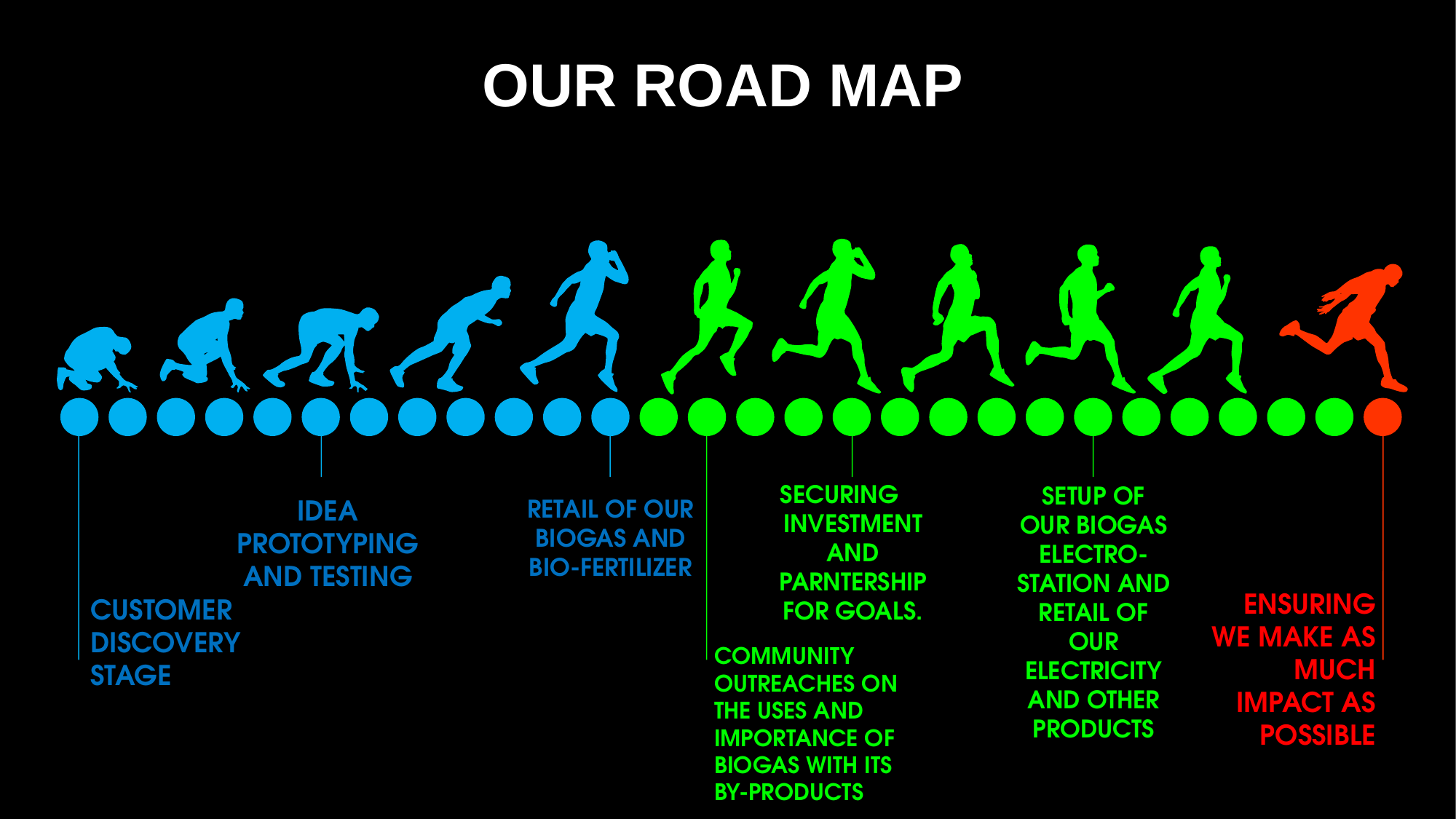

OUR ROAD MAP

SECURING     INVESTMENT AND PARNTERSHIP FOR GOALS.
SETUP OF OUR BIOGAS ELECTRO-STATION AND RETAIL OF OUR ELECTRICITY AND OTHER PRODUCTS
IDEA PROTOTYPING AND TESTING
RETAIL OF OUR BIOGAS AND BIO-FERTILIZER
ENSURING WE MAKE AS MUCH IMPACT AS POSSIBLE
CUSTOMER DISCOVERY STAGE
COMMUNITY OUTREACHES ON THE USES AND IMPORTANCE OF BIOGAS WITH ITS BY-PRODUCTS